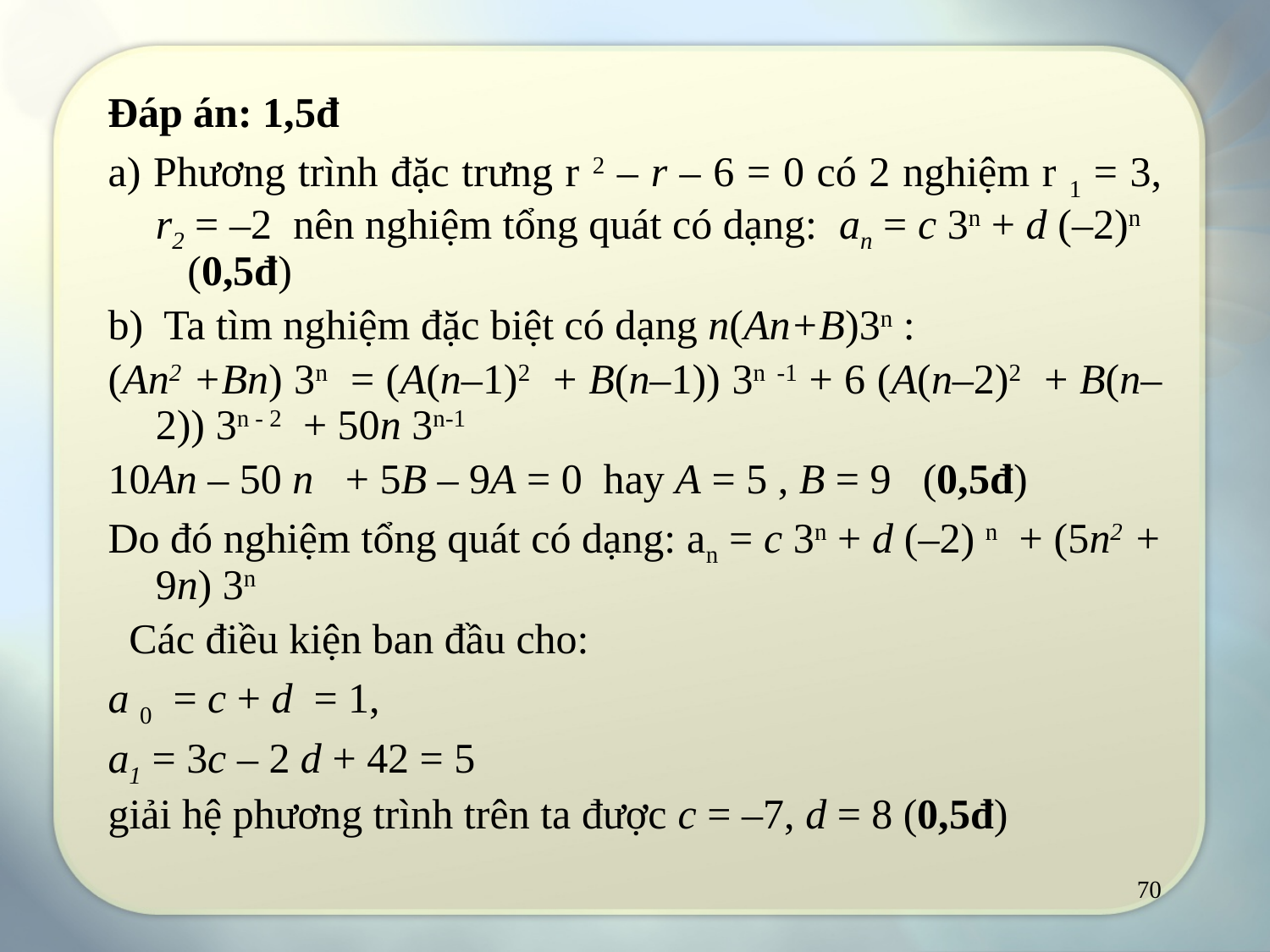

#
Đáp án: 1,5đ
a) Phương trình đặc trưng r 2 – r – 6 = 0 có 2 nghiệm r 1 = 3, r2 = –2  nên nghiệm tổng quát có dạng:  an = c 3n + d (–2)n      (0,5đ)
b)  Ta tìm nghiệm đặc biệt có dạng n(An+B)3n :
(An2 +Bn) 3n  = (A(n–1)2  + B(n–1)) 3n -1 + 6 (A(n–2)2  + B(n–2)) 3n - 2  + 50n 3n-1
10An – 50 n   + 5B – 9A = 0  hay A = 5 , B = 9   (0,5đ)
Do đó nghiệm tổng quát có dạng: an = c 3n + d (–2) n  + (5n2 + 9n) 3n
  Các điều kiện ban đầu cho:
a 0  = c + d  = 1,
a1 = 3c – 2 d + 42 = 5
giải hệ phương trình trên ta được c = –7, d = 8 (0,5đ)
70